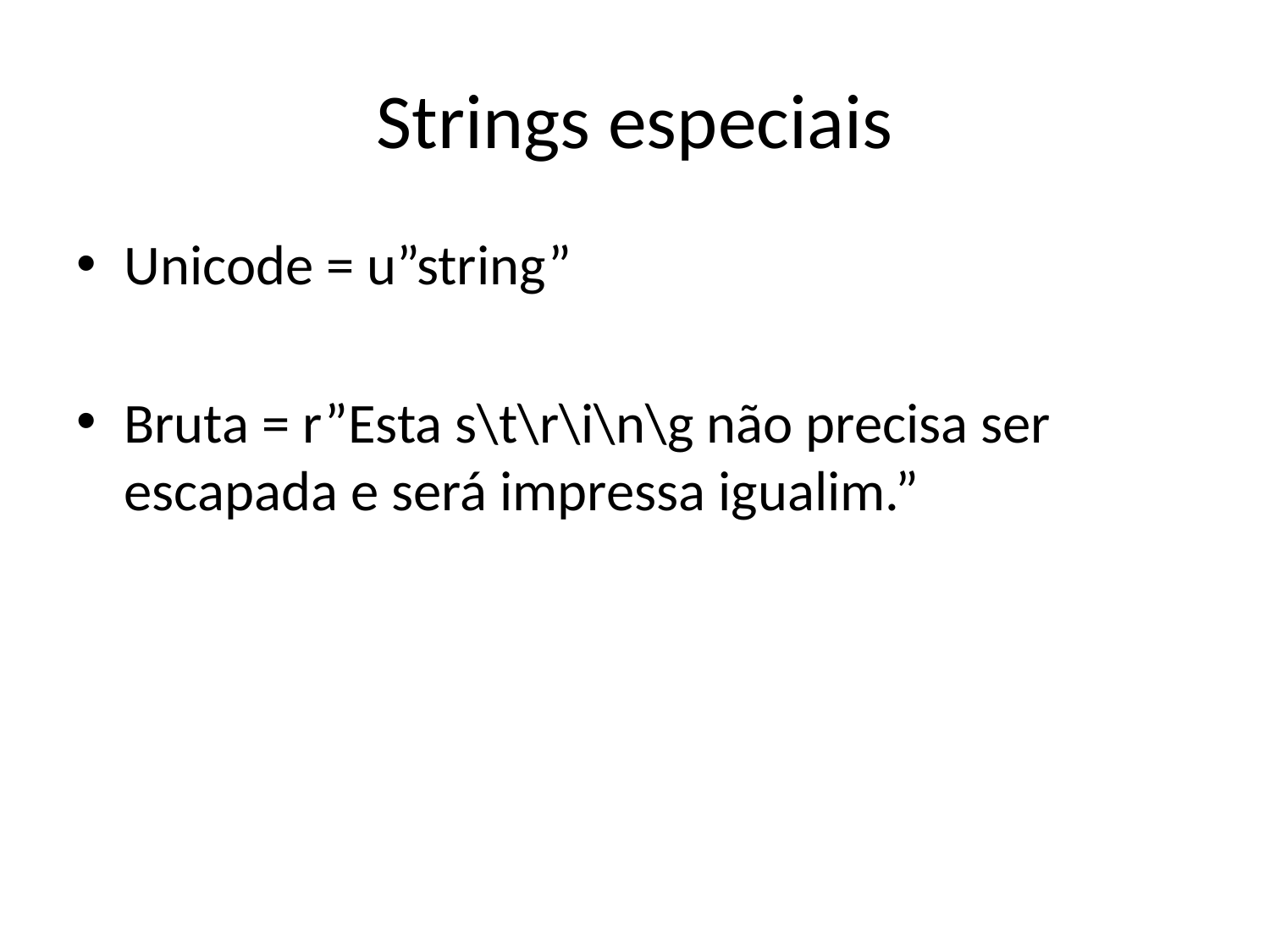

# Strings especiais
Unicode = u”string”

Bruta = r”Esta s\t\r\i\n\g não precisa ser escapada e será impressa igualim.”